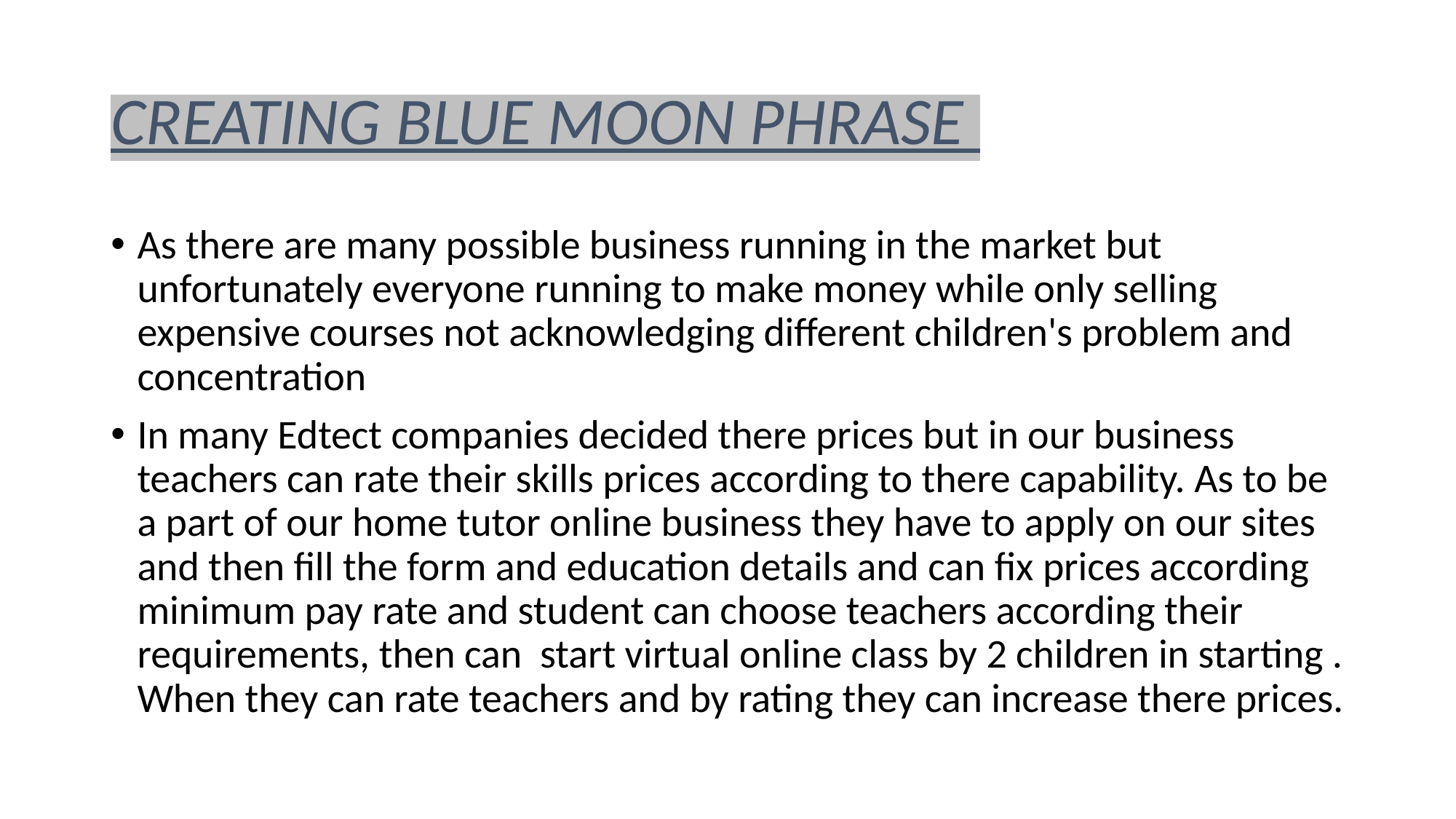

# CREATING BLUE MOON PHRASE
As there are many possible business running in the market but unfortunately everyone running to make money while only selling  expensive courses not acknowledging different children's problem and concentration
In many Edtect companies decided there prices but in our business teachers can rate their skills prices according to there capability. As to be a part of our home tutor online business they have to apply on our sites and then fill the form and education details and can fix prices according minimum pay rate and student can choose teachers according their requirements, then can  start virtual online class by 2 children in starting . When they can rate teachers and by rating they can increase there prices.